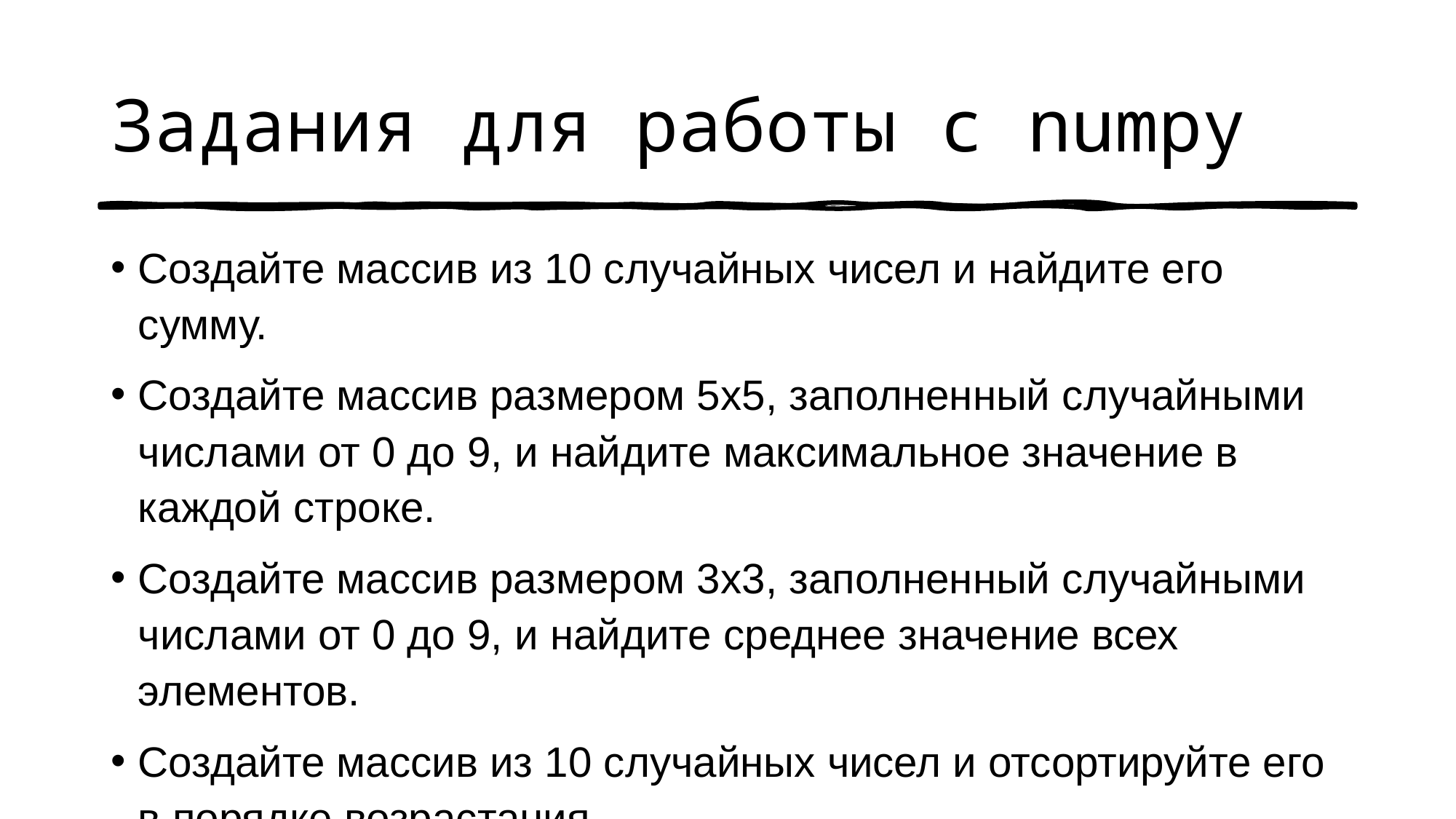

# Задания для работы с numpy
Создайте массив из 10 случайных чисел и найдите его сумму.
Создайте массив размером 5x5, заполненный случайными числами от 0 до 9, и найдите максимальное значение в каждой строке.
Создайте массив размером 3x3, заполненный случайными числами от 0 до 9, и найдите среднее значение всех элементов.
Создайте массив из 10 случайных чисел и отсортируйте его в порядке возрастания.